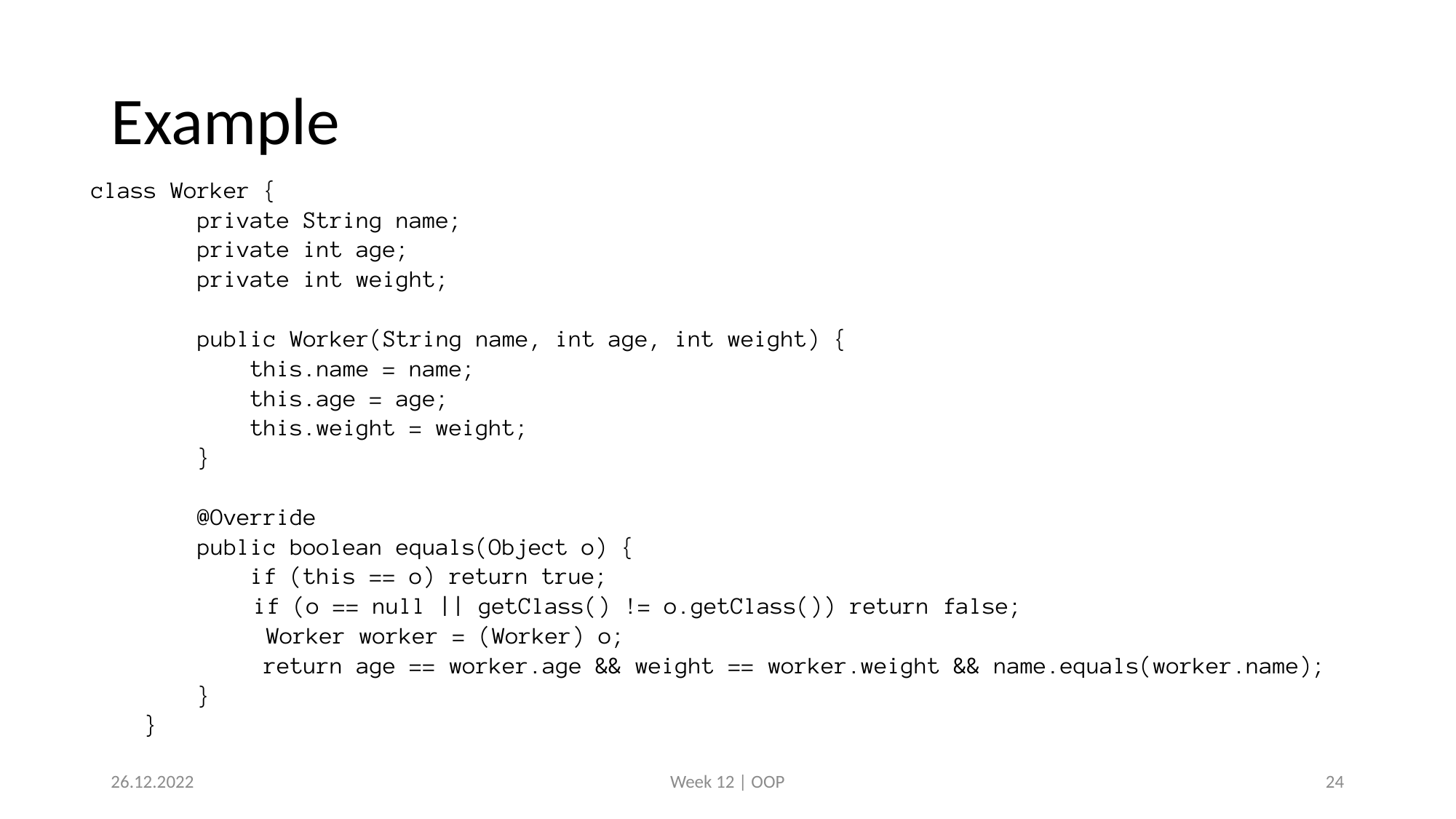

# Example
class Worker {
        private String name;
        private int age;
        private int weight;

        public Worker(String name, int age, int weight) {
            this.name = name;
            this.age = age;
            this.weight = weight;
        }

        @Override
        public boolean equals(Object o) {
            if (this == o) return true;
	    if (o == null || getClass() != o.getClass()) return false;
	     Worker worker = (Worker) o;
             return age == worker.age && weight == worker.weight && name.equals(worker.name);
        }
    }
26.12.2022
Week 12 | OOP
24